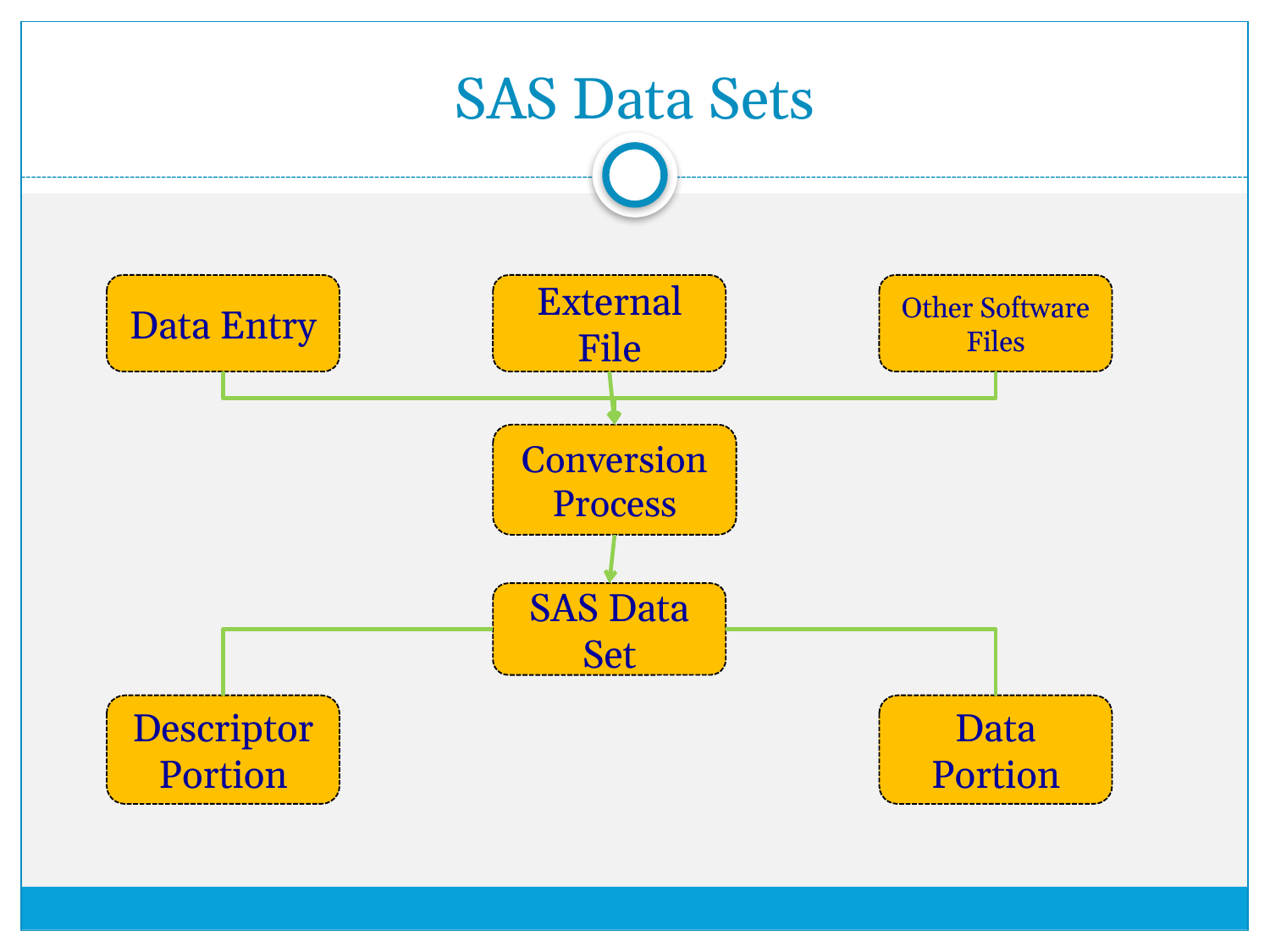

# SAS Data Sets
Data Entry
External File
Other Software Files
Conversion Process
SAS Data Set
Descriptor Portion
Data Portion